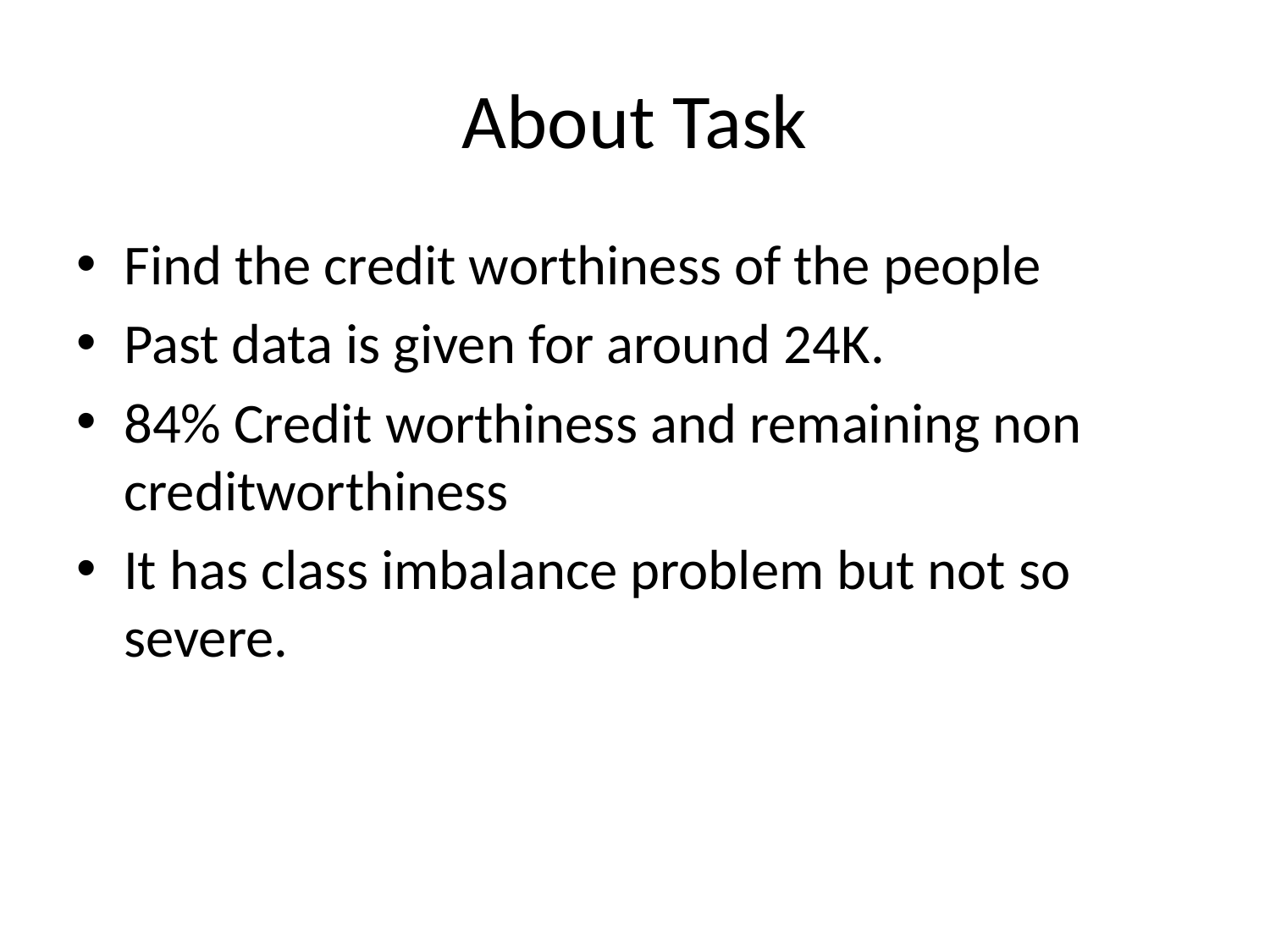

# About Task
Find the credit worthiness of the people
Past data is given for around 24K.
84% Credit worthiness and remaining non creditworthiness
It has class imbalance problem but not so severe.